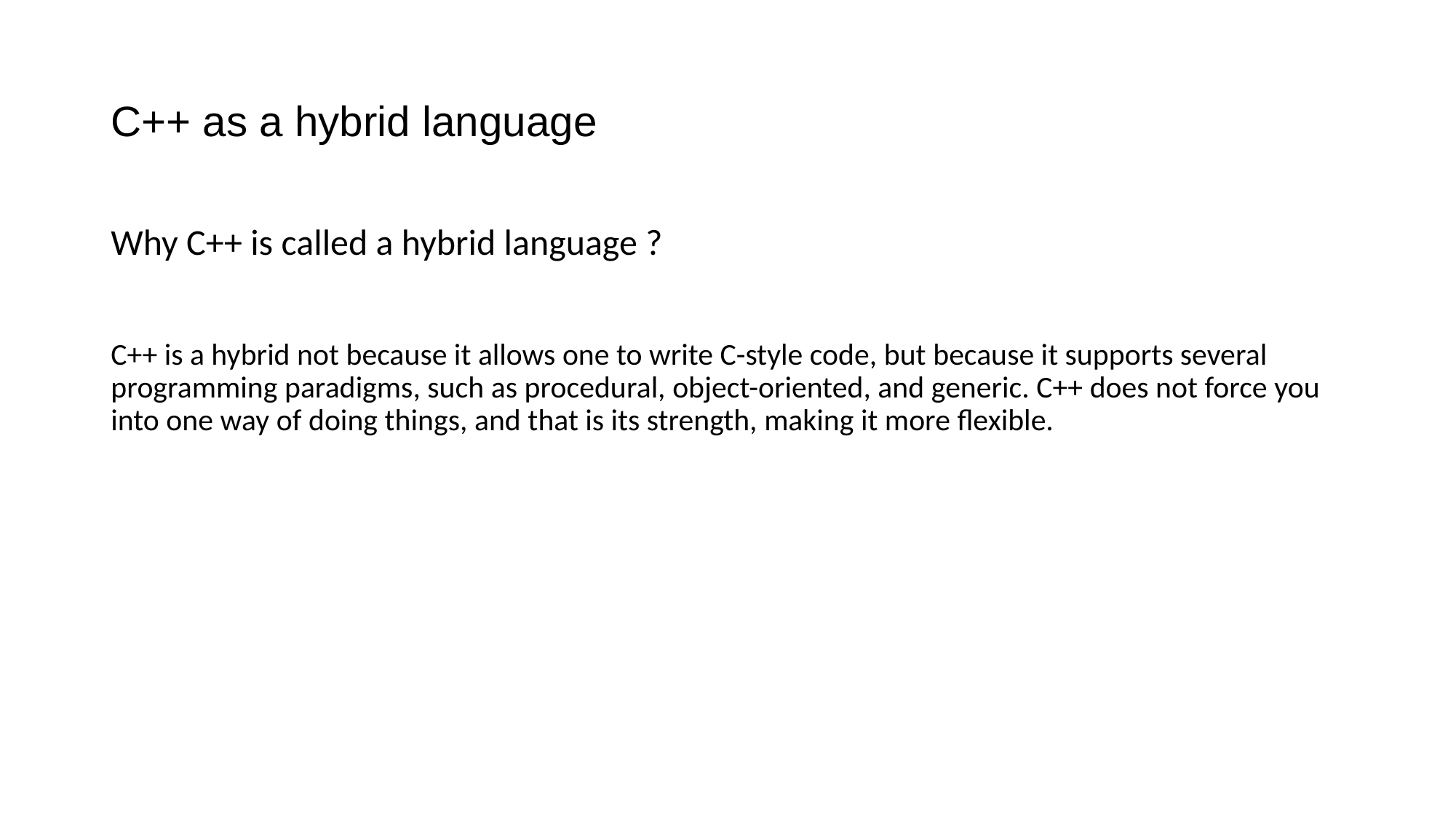

# C++ as a hybrid language
Why C++ is called a hybrid language ?

C++ is a hybrid not because it allows one to write C-style code, but because it supports several programming paradigms, such as procedural, object-oriented, and generic. C++ does not force you into one way of doing things, and that is its strength, making it more flexible.